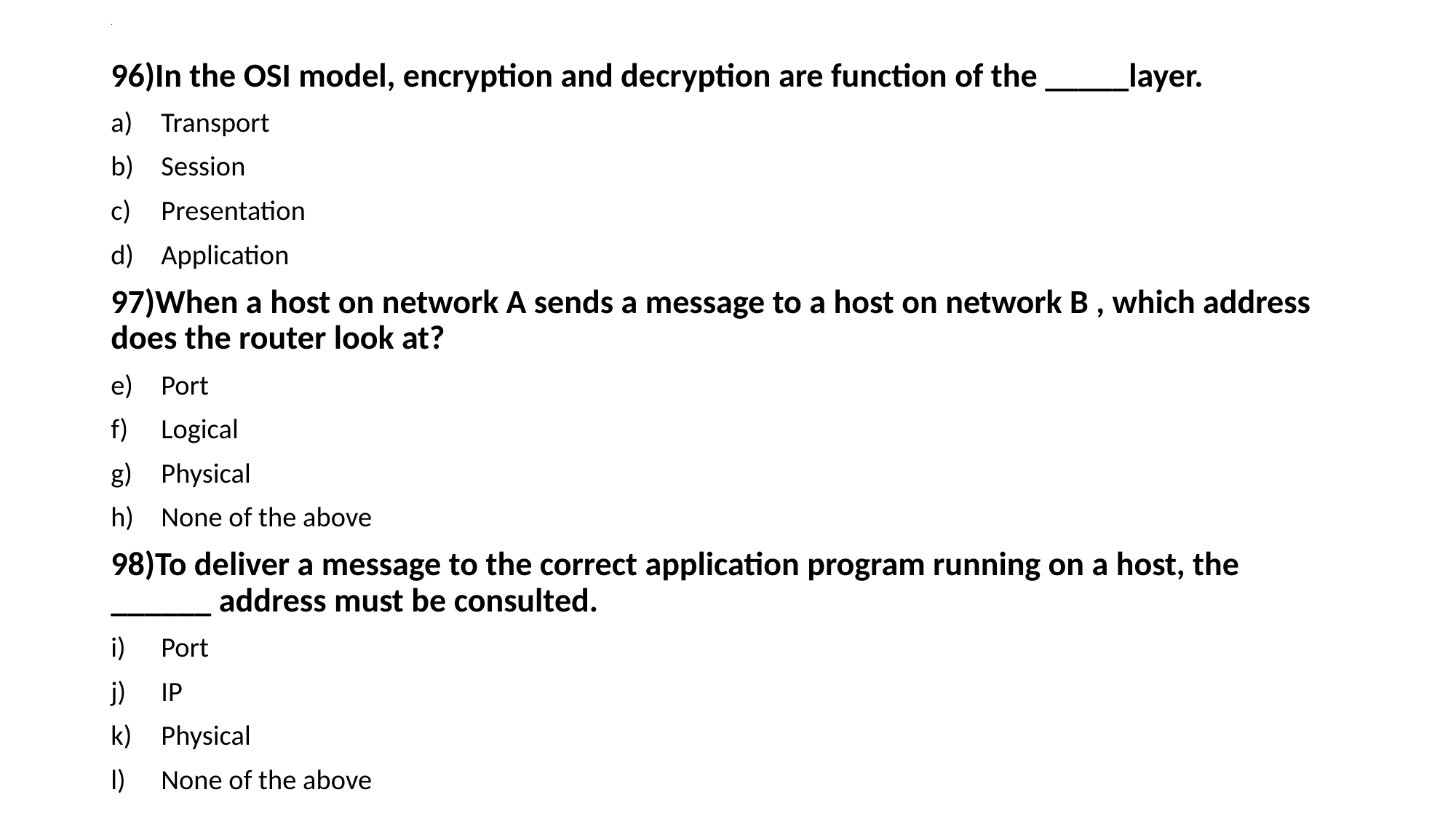

# .
96)In the OSI model, encryption and decryption are function of the _____layer.
Transport
Session
Presentation
Application
97)When a host on network A sends a message to a host on network B , which address does the router look at?
Port
Logical
Physical
None of the above
98)To deliver a message to the correct application program running on a host, the ______ address must be consulted.
Port
IP
Physical
None of the above